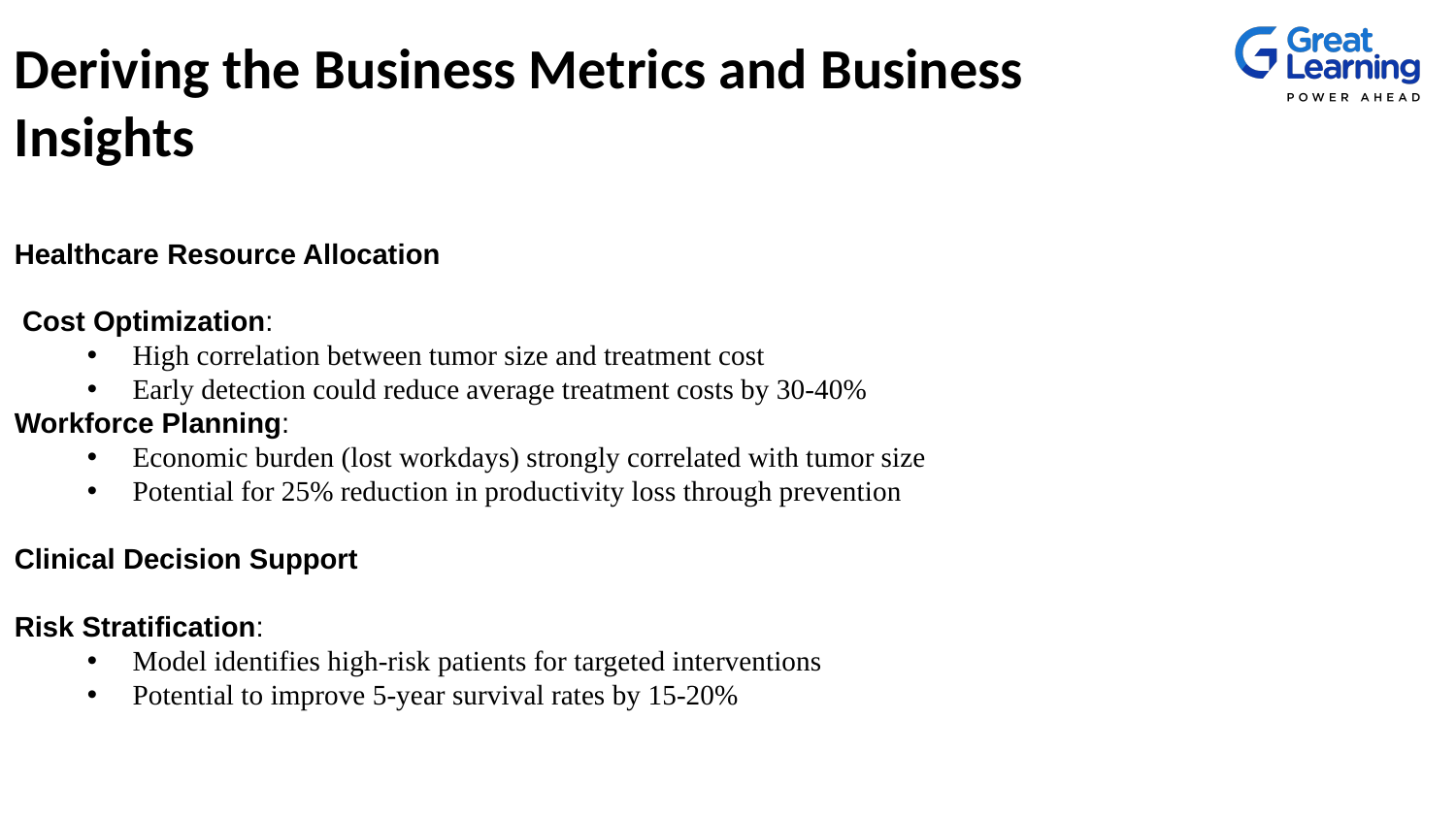

Deriving the Business Metrics and Business Insights

Healthcare Resource Allocation

 Cost Optimization:
High correlation between tumor size and treatment cost
Early detection could reduce average treatment costs by 30-40%
Workforce Planning:
Economic burden (lost workdays) strongly correlated with tumor size
Potential for 25% reduction in productivity loss through prevention

Clinical Decision Support

Risk Stratification:
Model identifies high-risk patients for targeted interventions
Potential to improve 5-year survival rates by 15-20%